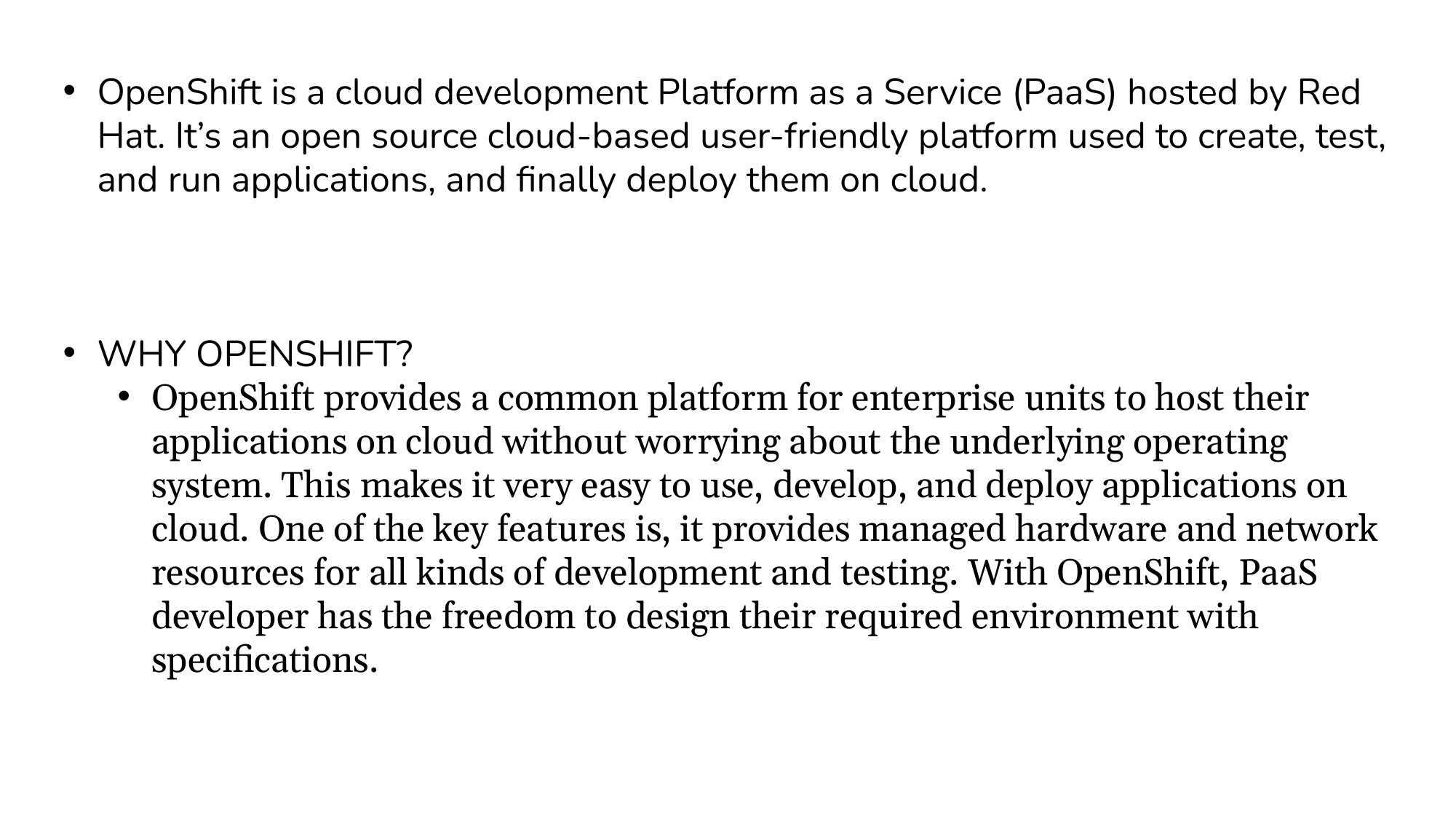

OpenShift is a cloud development Platform as a Service (PaaS) hosted by Red Hat. It’s an open source cloud-based user-friendly platform used to create, test, and run applications, and finally deploy them on cloud.

WHY OPENSHIFT?
OpenShift provides a common platform for enterprise units to host their applications on cloud without worrying about the underlying operating system. This makes it very easy to use, develop, and deploy applications on cloud. One of the key features is, it provides managed hardware and network resources for all kinds of development and testing. With OpenShift, PaaS developer has the freedom to design their required environment with specifications.